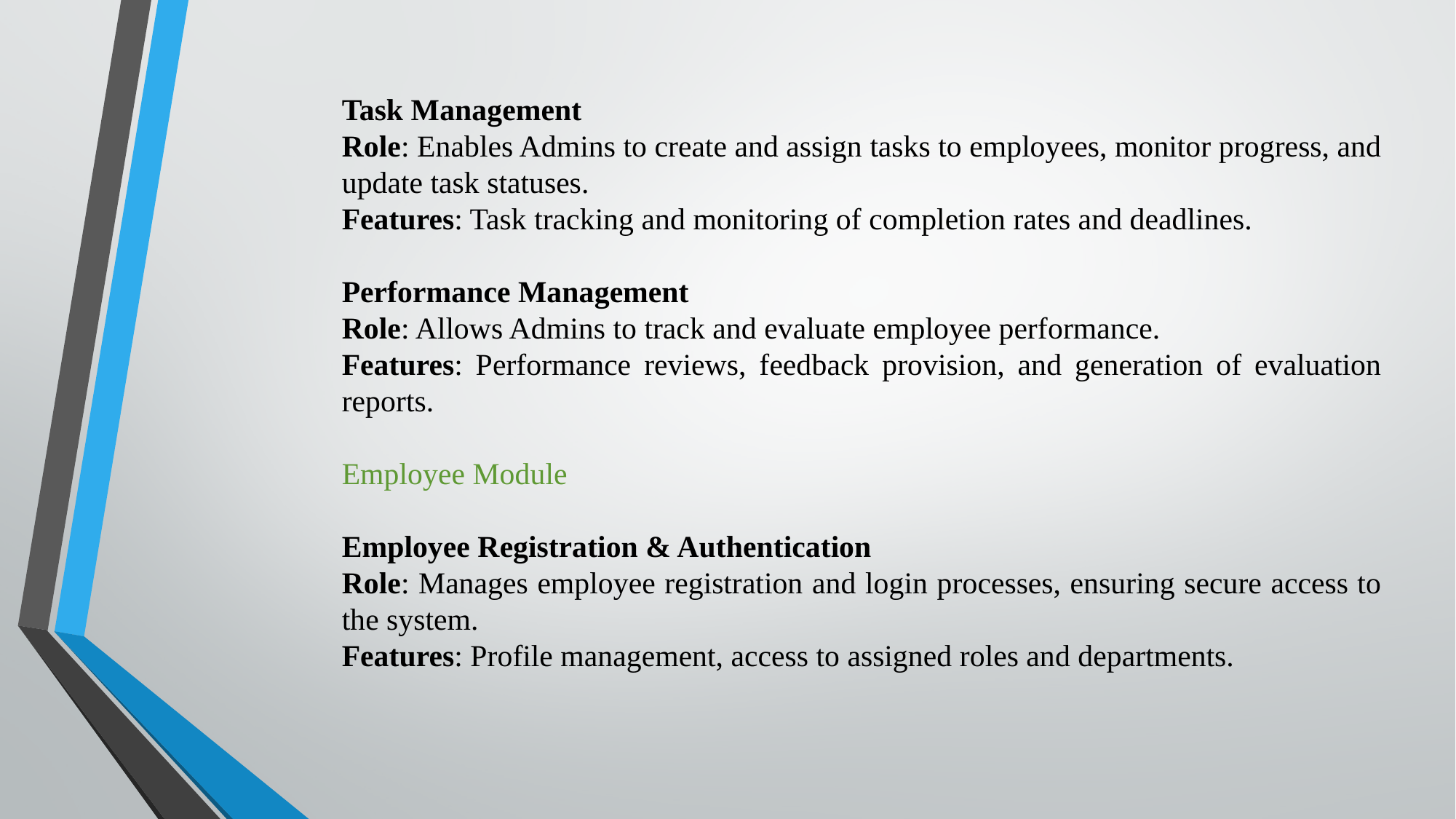

Task Management
Role: Enables Admins to create and assign tasks to employees, monitor progress, and update task statuses.
Features: Task tracking and monitoring of completion rates and deadlines.

Performance Management
Role: Allows Admins to track and evaluate employee performance.
Features: Performance reviews, feedback provision, and generation of evaluation reports.

Employee Module

Employee Registration & Authentication
Role: Manages employee registration and login processes, ensuring secure access to the system.
Features: Profile management, access to assigned roles and departments.